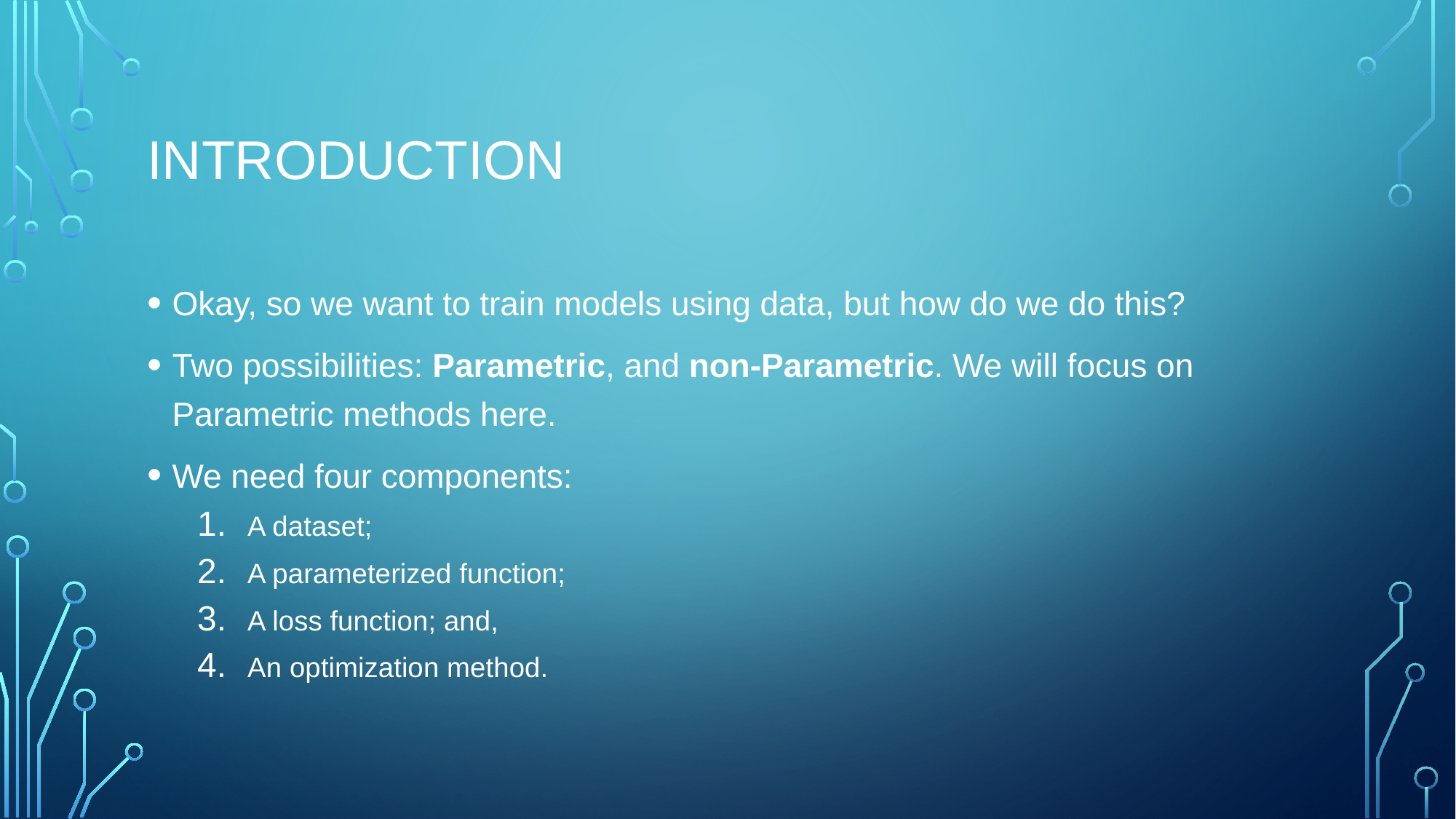

# introduction
Okay, so we want to train models using data, but how do we do this?
Two possibilities: Parametric, and non-Parametric. We will focus on Parametric methods here.
We need four components:
A dataset;
A parameterized function;
A loss function; and,
An optimization method.